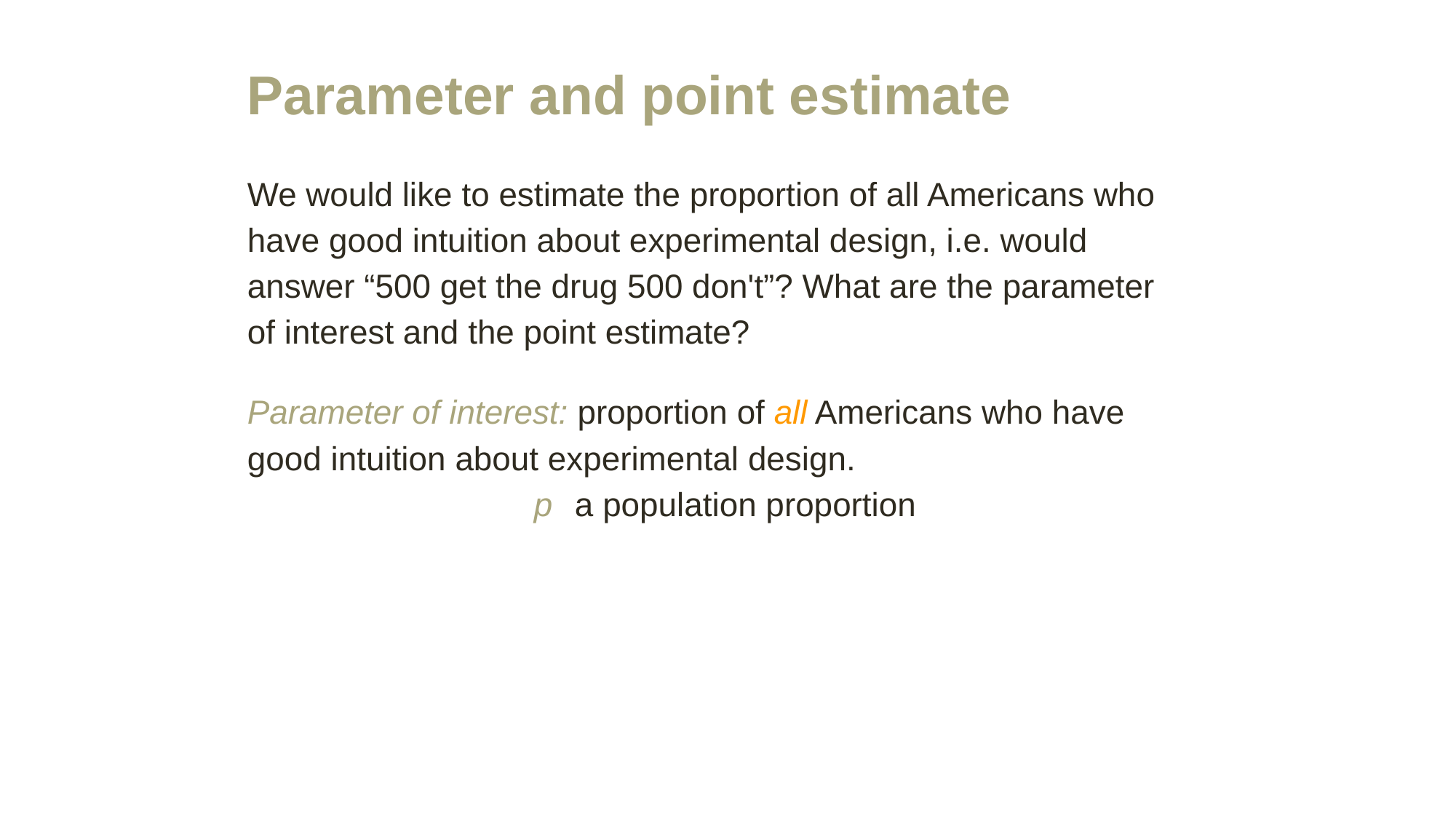

# Parameter and point estimate
We would like to estimate the proportion of all Americans who have good intuition about experimental design, i.e. would answer “500 get the drug 500 don't”? What are the parameter of interest and the point estimate?
Parameter of interest: proportion of all Americans who have good intuition about experimental design.
                         p	a population proportion